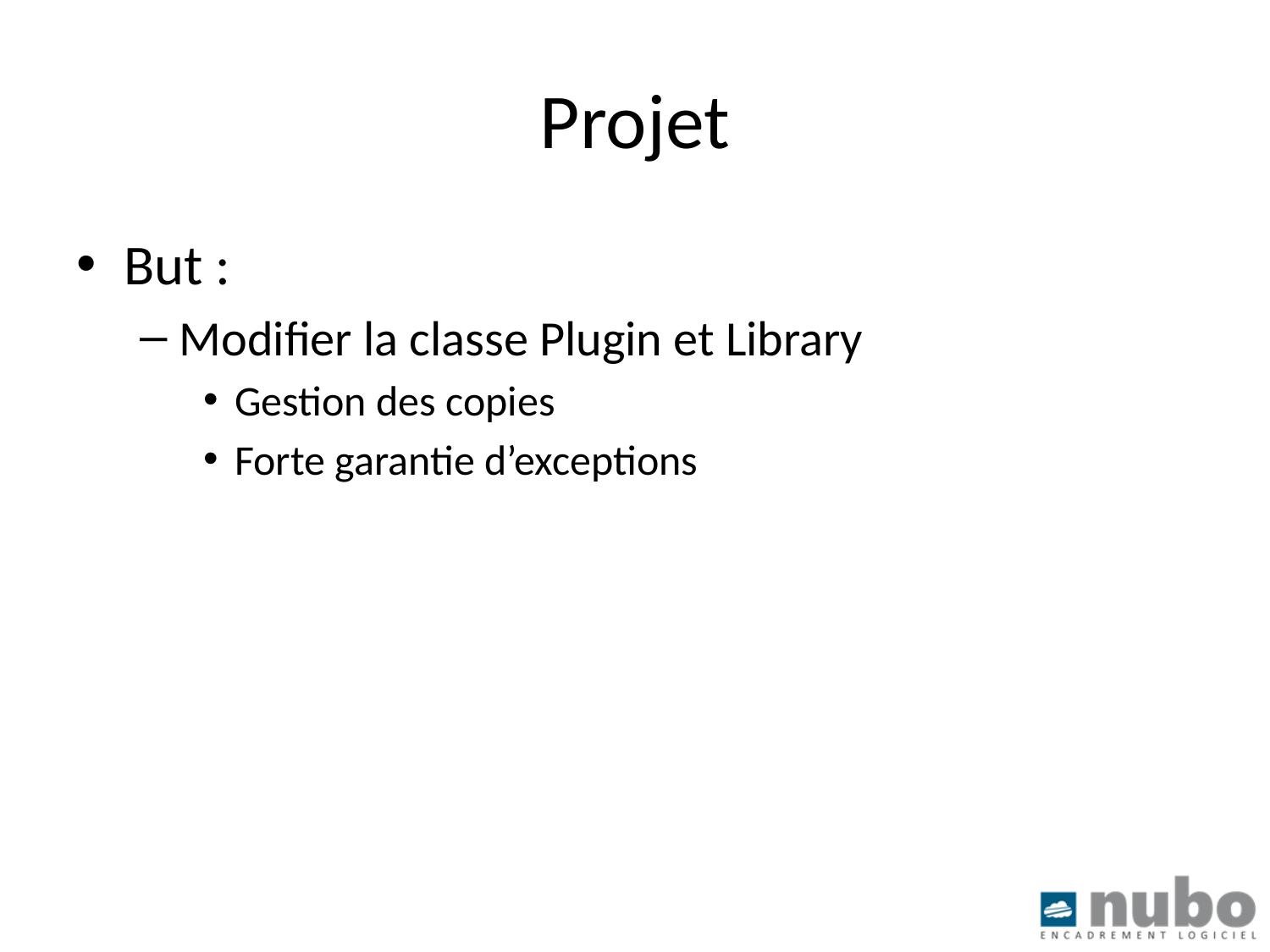

# Projet
But :
Modifier la classe Plugin et Library
Gestion des copies
Forte garantie d’exceptions